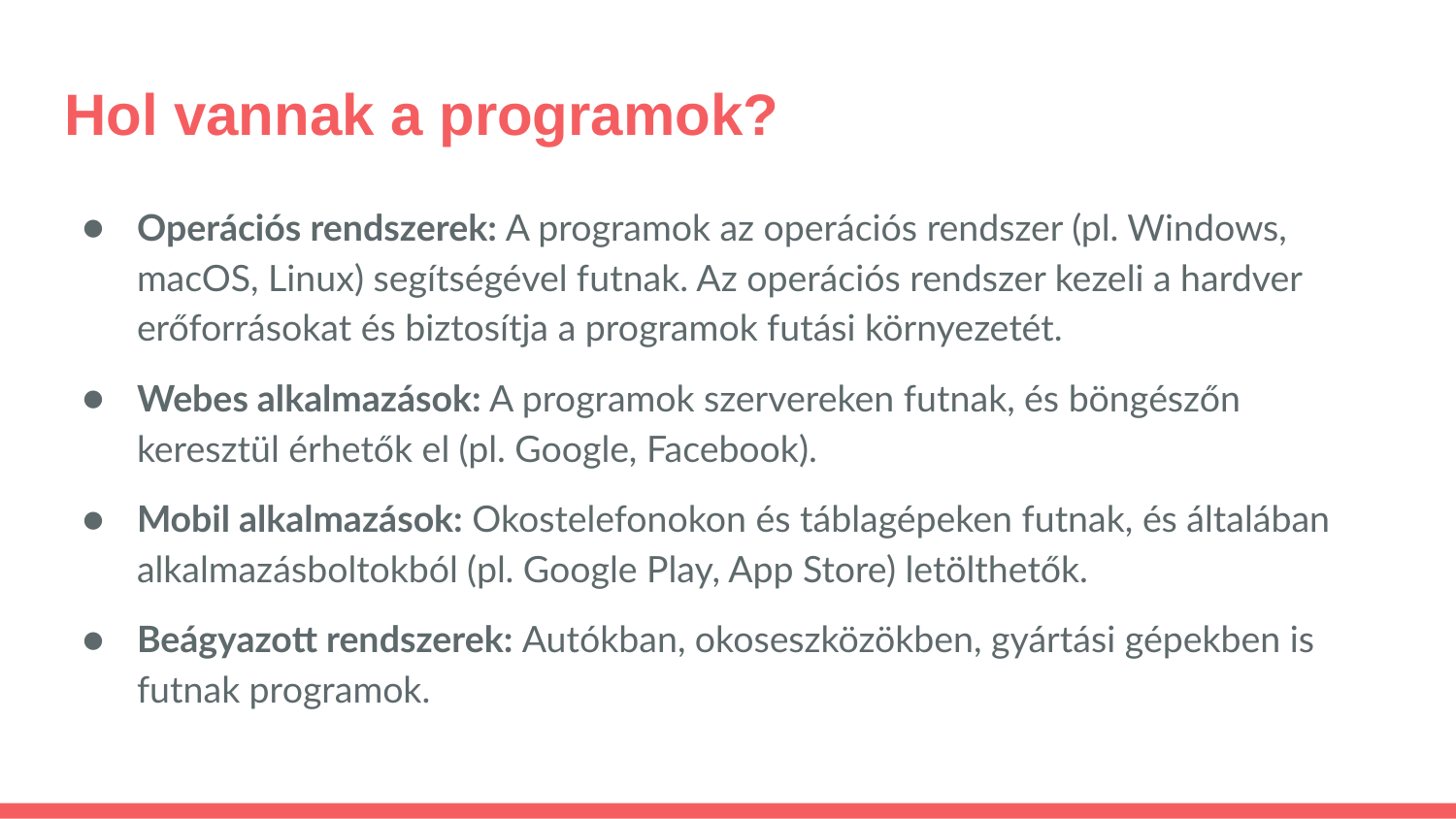

# Hol vannak a programok?
Operációs rendszerek: A programok az operációs rendszer (pl. Windows, macOS, Linux) segítségével futnak. Az operációs rendszer kezeli a hardver erőforrásokat és biztosítja a programok futási környezetét.
Webes alkalmazások: A programok szervereken futnak, és böngészőn keresztül érhetők el (pl. Google, Facebook).
Mobil alkalmazások: Okostelefonokon és táblagépeken futnak, és általában alkalmazásboltokból (pl. Google Play, App Store) letölthetők.
Beágyazott rendszerek: Autókban, okoseszközökben, gyártási gépekben is futnak programok.